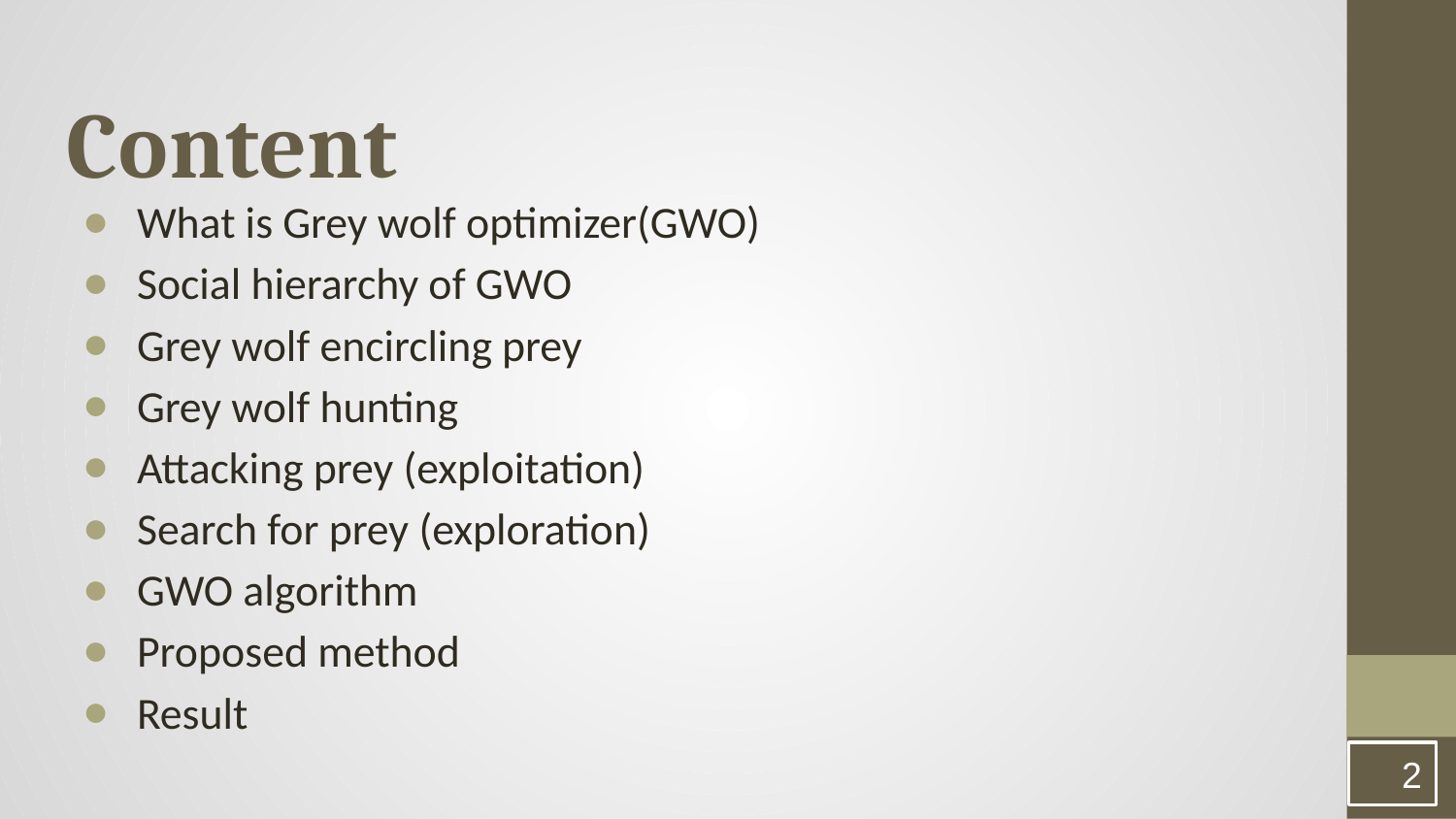

# Content

What is Grey wolf optimizer(GWO)
Social hierarchy of GWO
Grey wolf encircling prey
Grey wolf hunting
Attacking prey (exploitation)
Search for prey (exploration)
GWO algorithm
Proposed method
Result
2